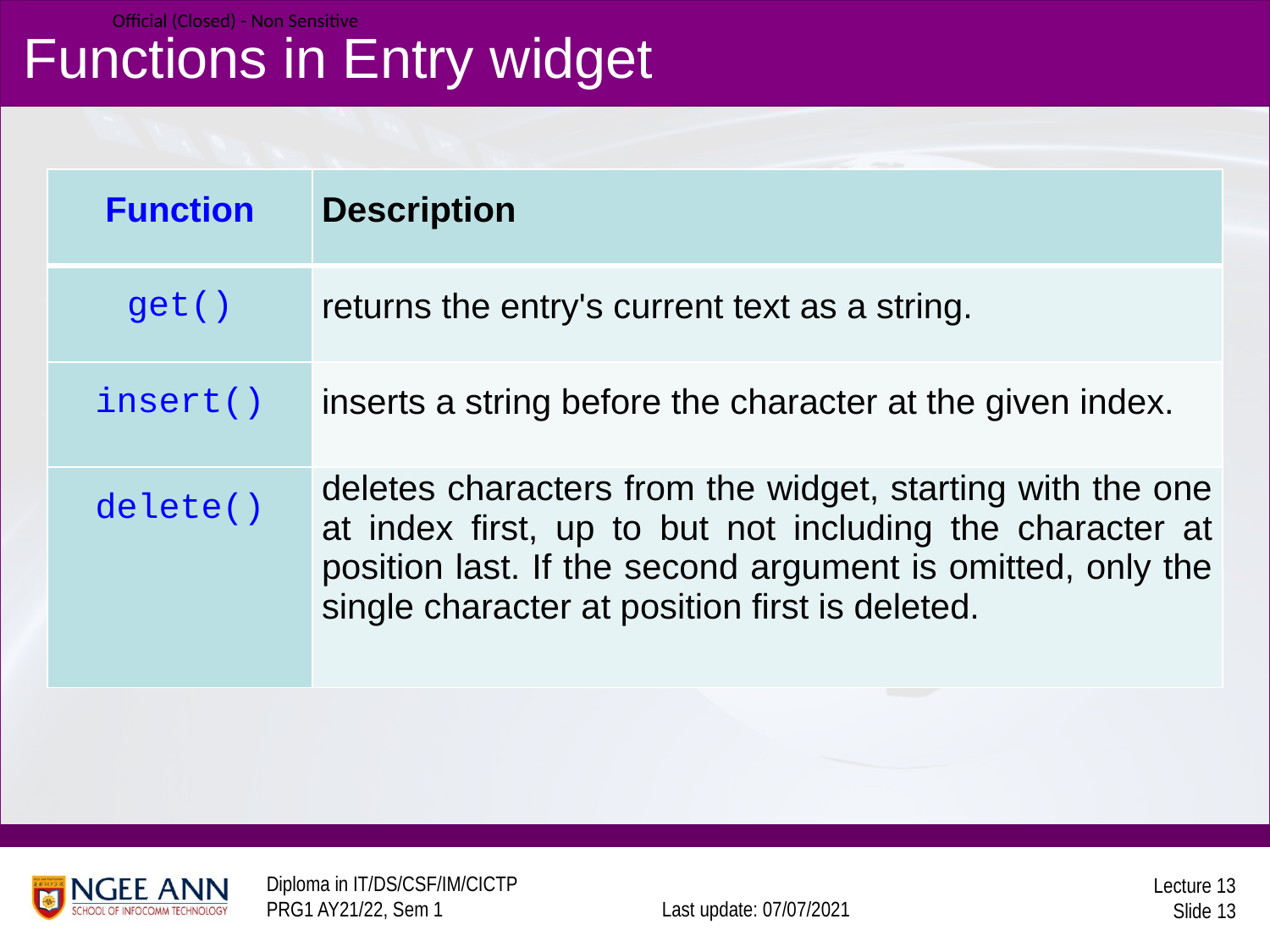

# Functions in Entry widget
| Function | Description |
| --- | --- |
| get() | returns the entry's current text as a string. |
| insert() | inserts a string before the character at the given index. |
| delete() | deletes characters from the widget, starting with the one at index first, up to but not including the character at position last. If the second argument is omitted, only the single character at position first is deleted. |